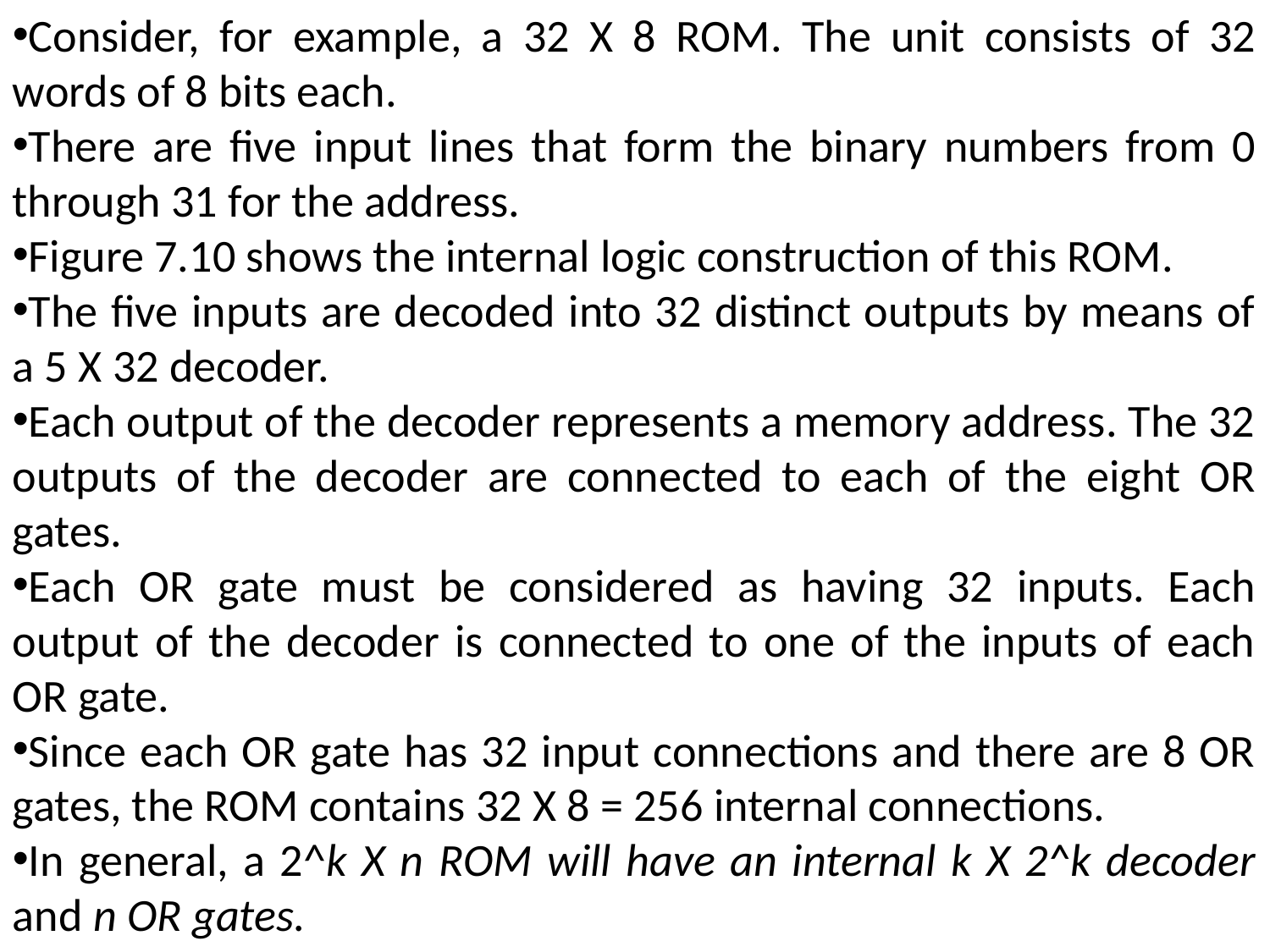

Consider, for example, a 32 X 8 ROM. The unit consists of 32 words of 8 bits each.
There are five input lines that form the binary numbers from 0 through 31 for the address.
Figure 7.10 shows the internal logic construction of this ROM.
The five inputs are decoded into 32 distinct outputs by means of a 5 X 32 decoder.
Each output of the decoder represents a memory address. The 32 outputs of the decoder are connected to each of the eight OR gates.
Each OR gate must be considered as having 32 inputs. Each output of the decoder is connected to one of the inputs of each OR gate.
Since each OR gate has 32 input connections and there are 8 OR gates, the ROM contains 32 X 8 = 256 internal connections.
In general, a 2^k X n ROM will have an internal k X 2^k decoder and n OR gates.